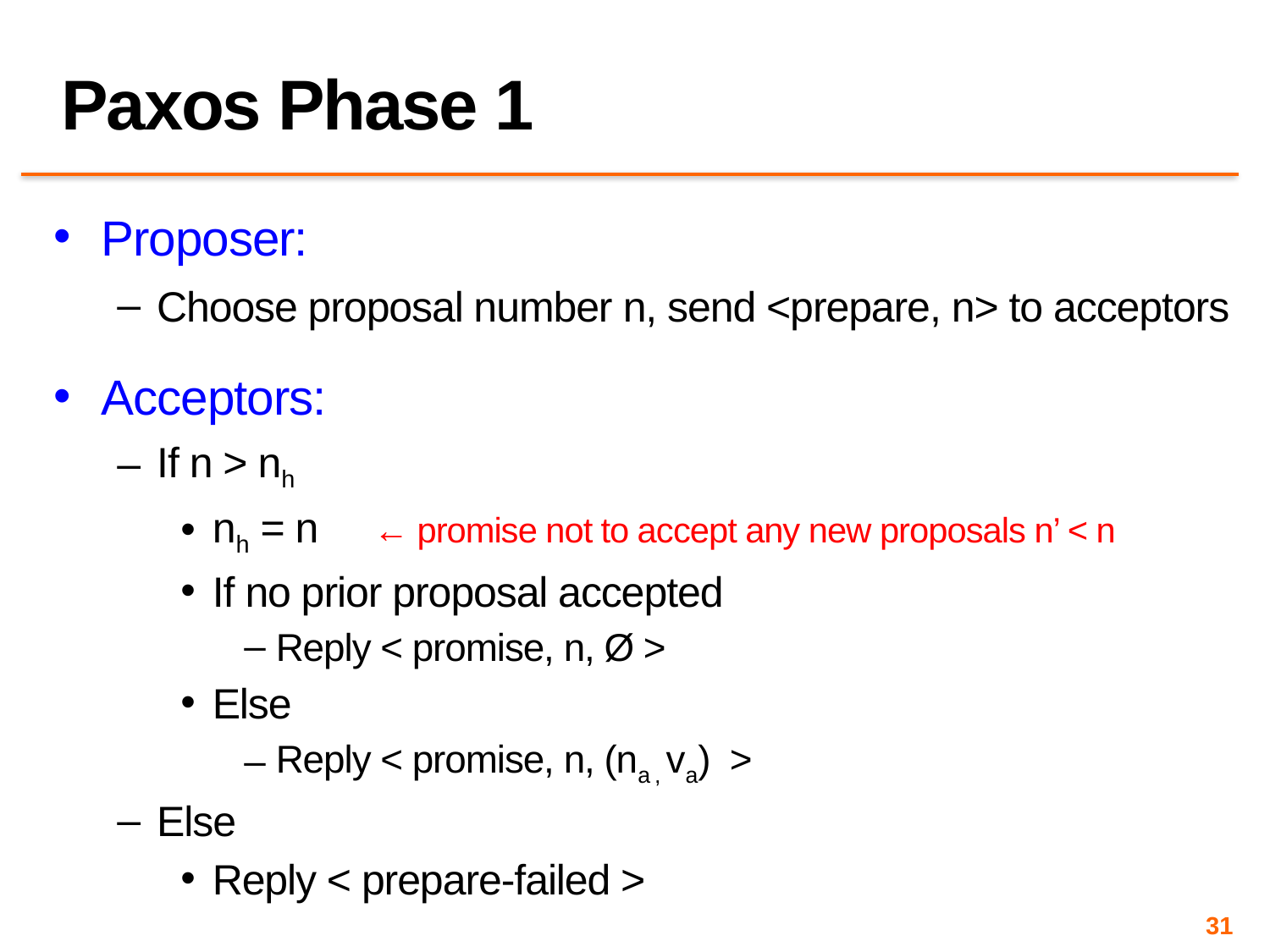

# Paxos Phase 1
Proposer:
Choose proposal number n, send <prepare, n> to acceptors
Acceptors:
If n > nh
nh = n     ← promise not to accept any new proposals n’ < n
If no prior proposal accepted
Reply < promise, n, Ø >
Else
Reply < promise, n, (na , va)  >
Else
Reply < prepare-failed >

31